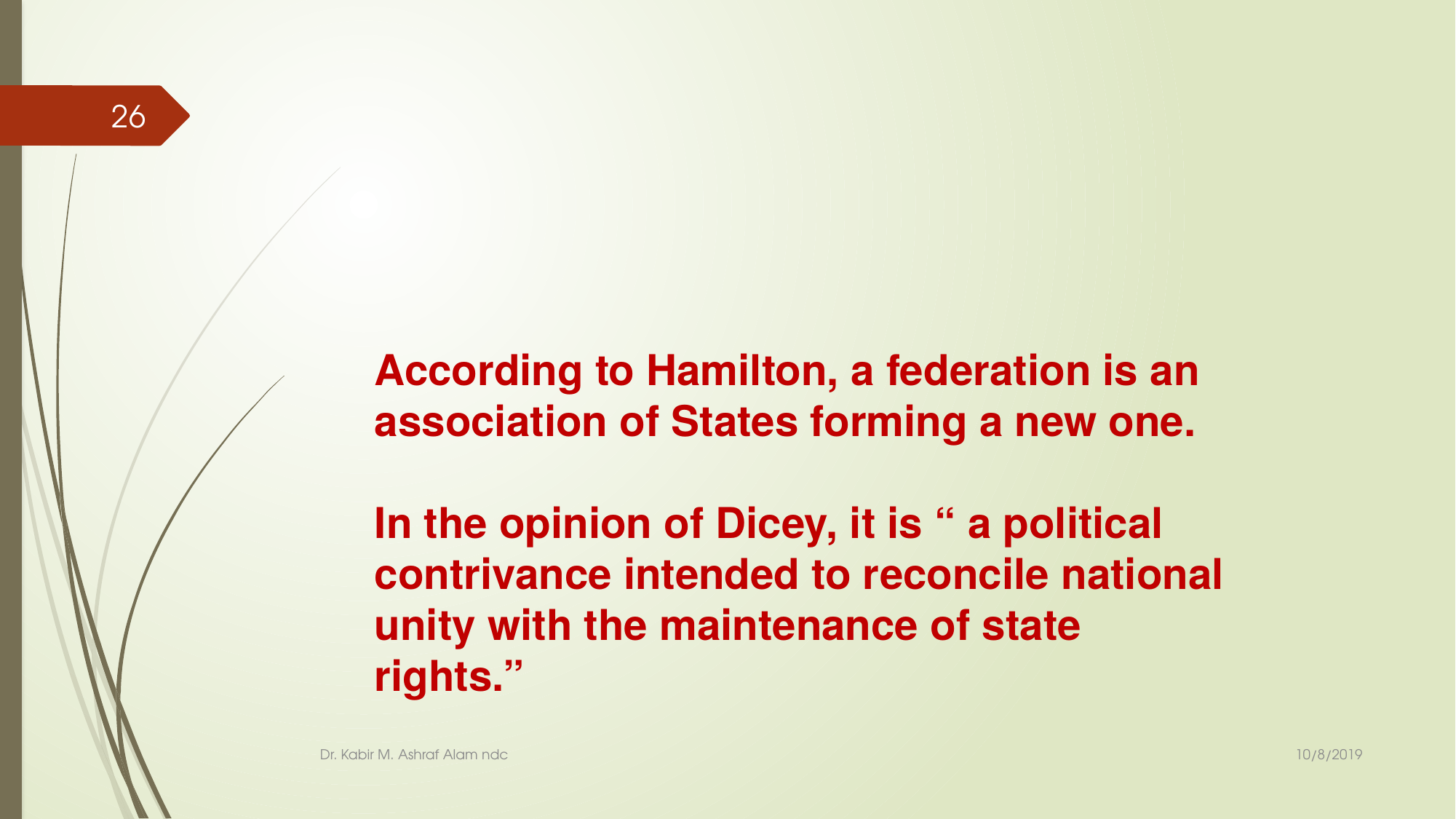

26
According to Hamilton, a federation is an association of States forming a new one.

In the opinion of Dicey, it is “ a political contrivance intended to reconcile national unity with the maintenance of state rights.”
10/8/2019
Dr. Kabir M. Ashraf Alam ndc